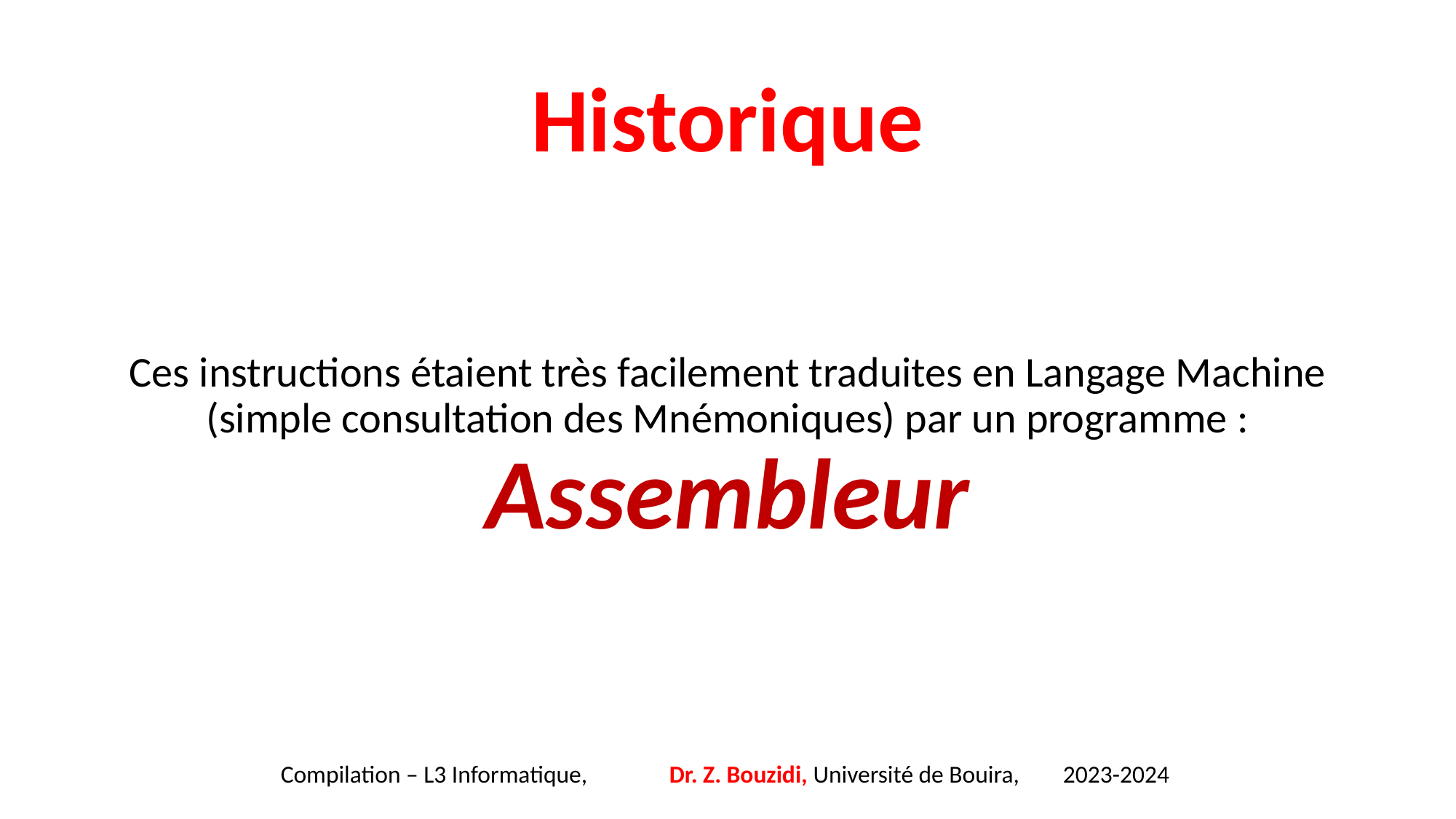

# Historique

Ces instructions étaient très facilement traduites en Langage Machine (simple consultation des Mnémoniques) par un programme : Assembleur
Compilation – L3 Informatique,               Dr. Z. Bouzidi, Université de Bouira,        2023-2024